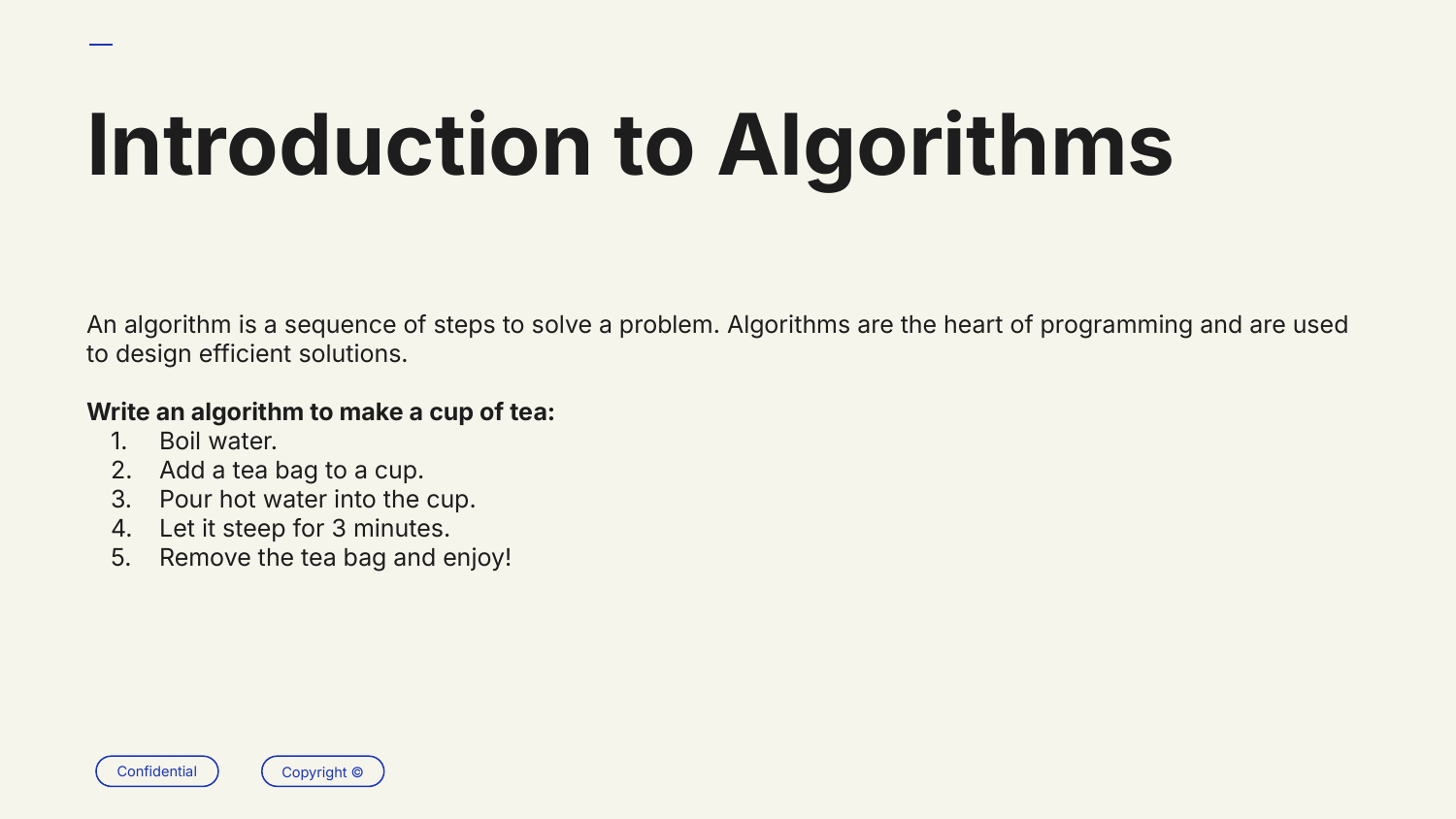

# Introduction to Algorithms
An algorithm is a sequence of steps to solve a problem. Algorithms are the heart of programming and are used to design efficient solutions.

Write an algorithm to make a cup of tea:
Boil water.
Add a tea bag to a cup.
Pour hot water into the cup.
Let it steep for 3 minutes.
Remove the tea bag and enjoy!